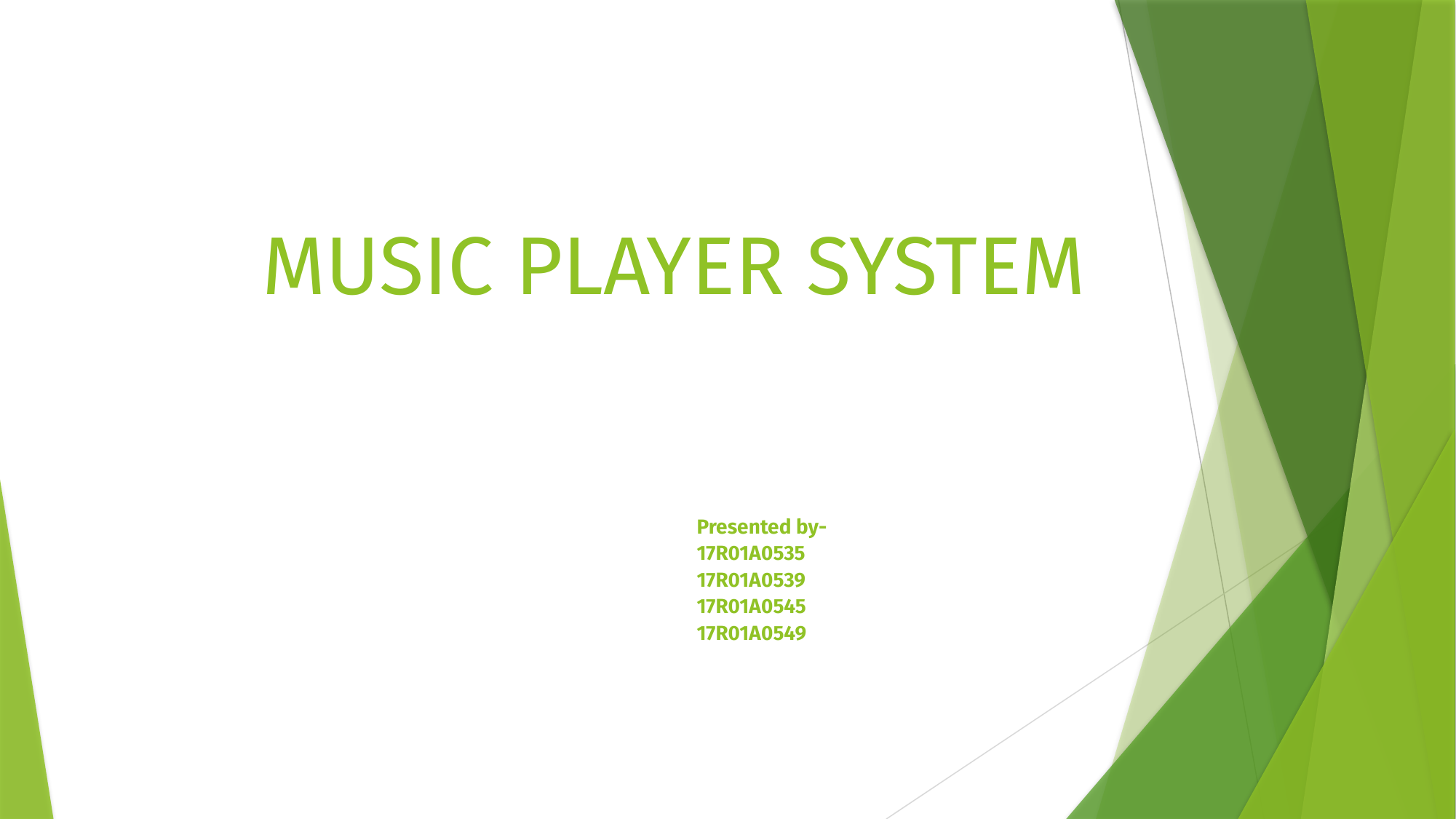

# MUSIC PLAYER SYSTEM
Presented by-
17R01A0535
17R01A0539
17R01A0545
17R01A0549